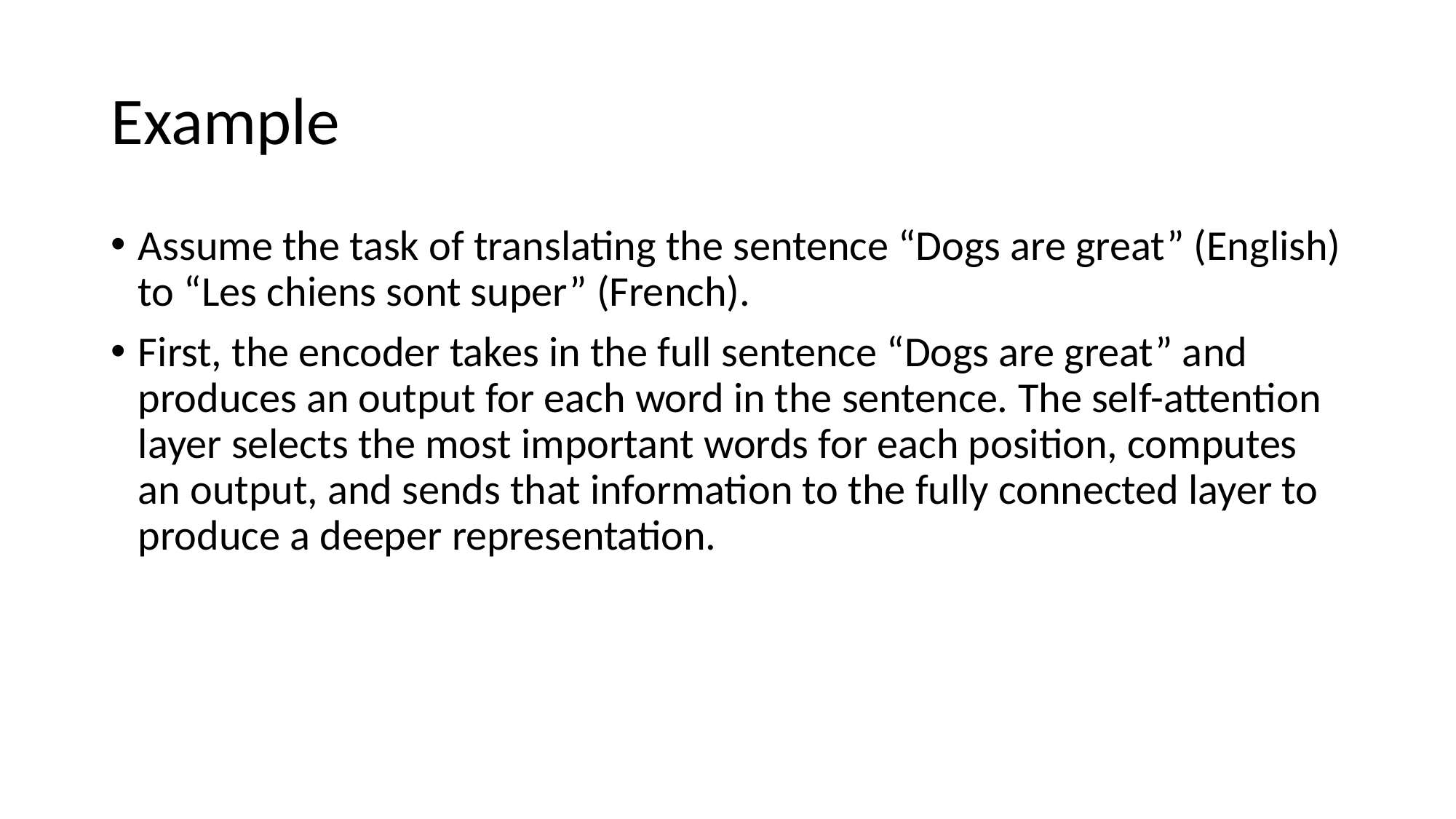

# Example
Assume the task of translating the sentence “Dogs are great” (English) to “Les chiens sont super” (French).
First, the encoder takes in the full sentence “Dogs are great” and produces an output for each word in the sentence. The self-attention layer selects the most important words for each position, computes an output, and sends that information to the fully connected layer to produce a deeper representation.